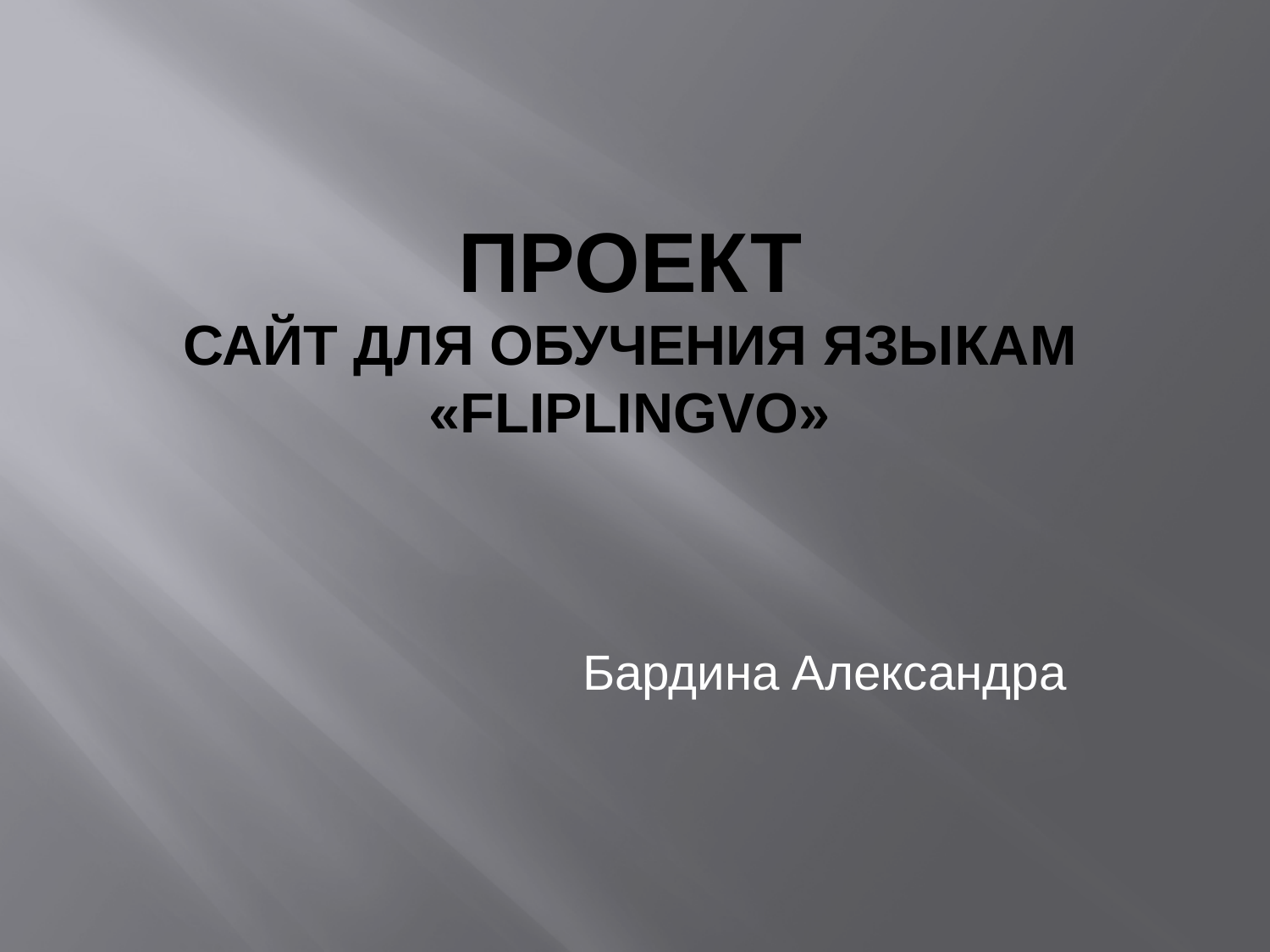

# ПРОЕКТ сайт для обучения языкам «Fliplingvo»
Бардина Александра